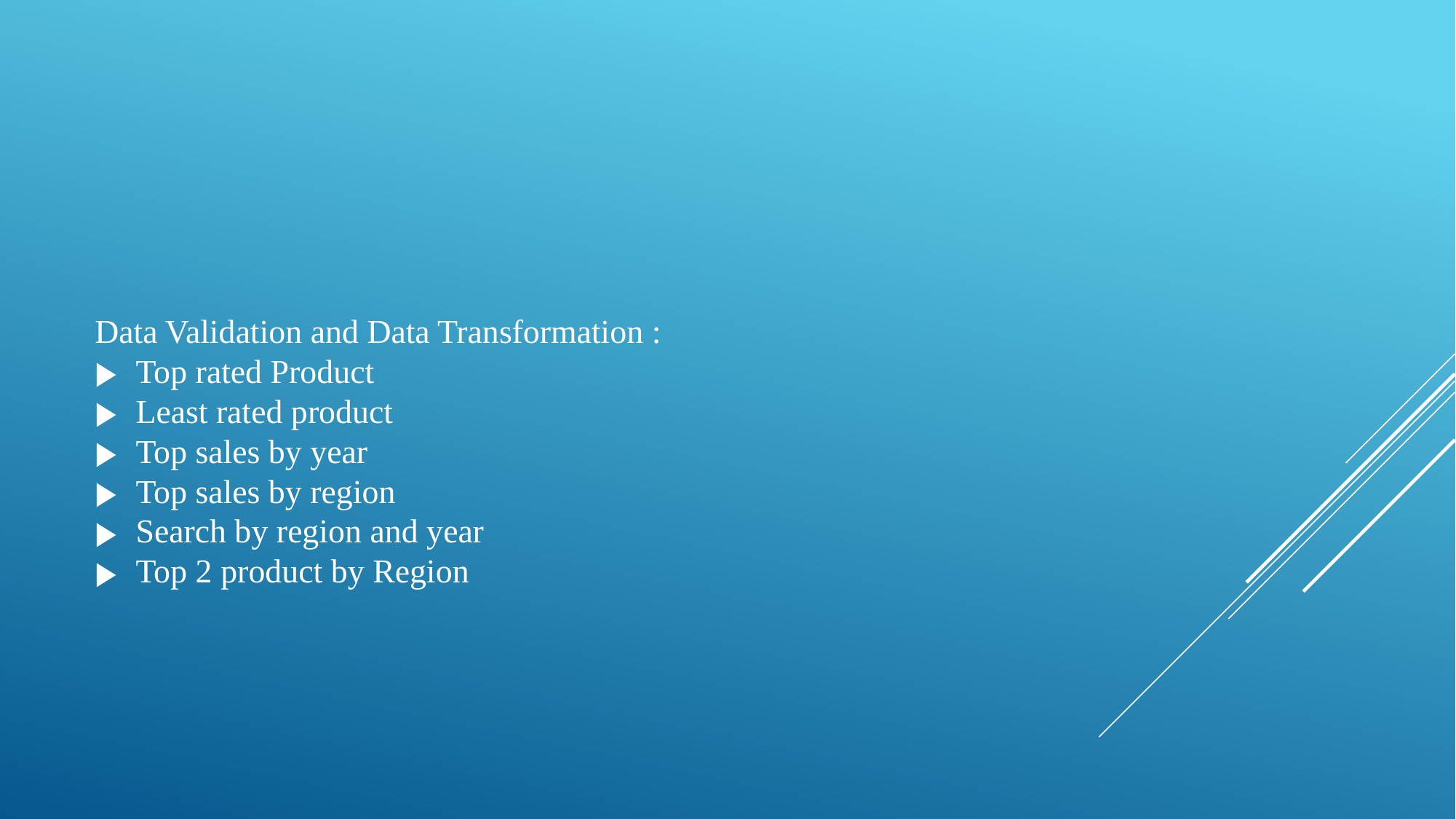

Data Validation and Data Transformation :
Top rated Product
Least rated product
Top sales by year
Top sales by region
Search by region and year
Top 2 product by Region